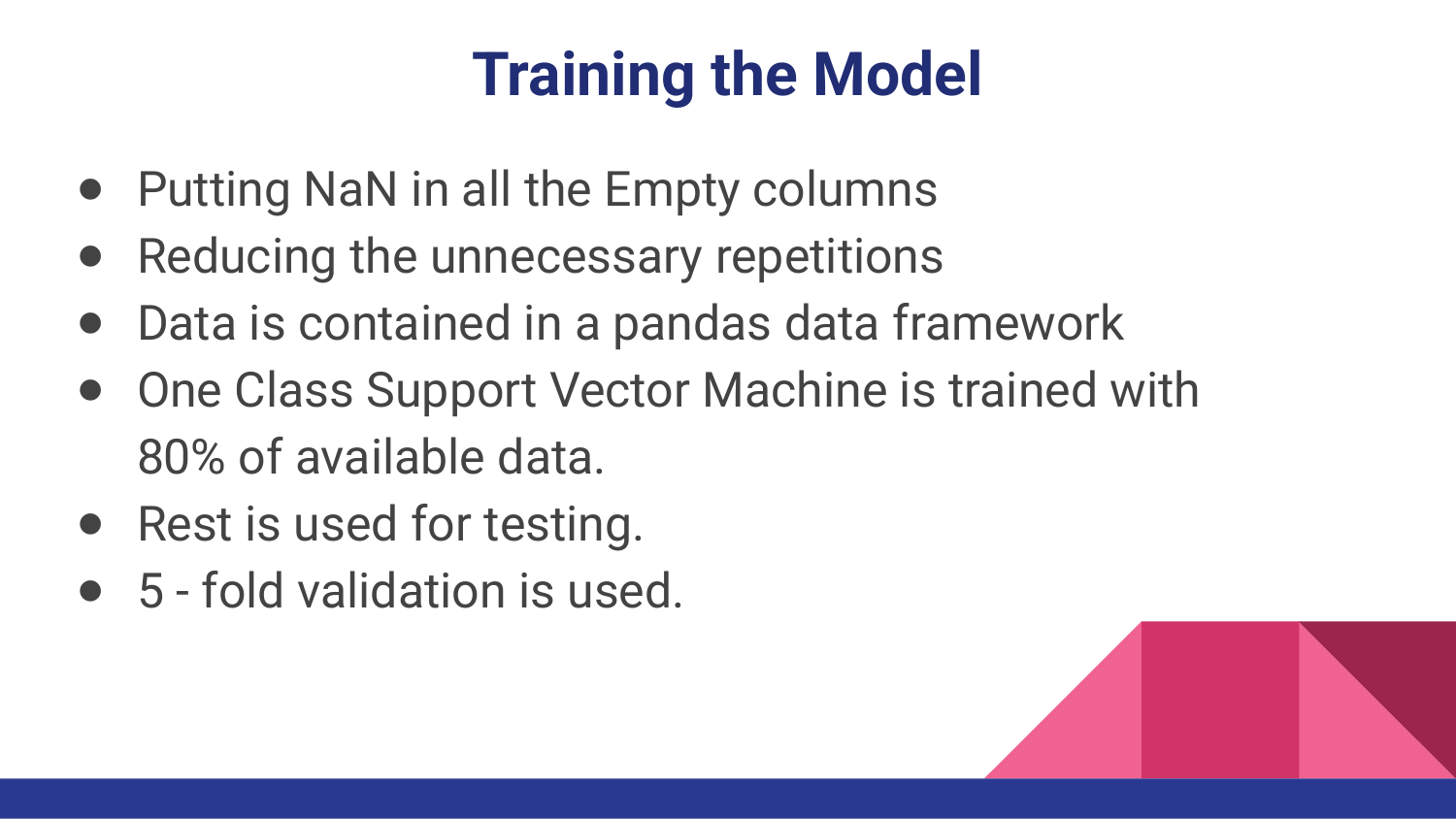

# Training the Model
Putting NaN in all the Empty columns
Reducing the unnecessary repetitions
Data is contained in a pandas data framework
One Class Support Vector Machine is trained with 80% of available data.
Rest is used for testing.
5 - fold validation is used.